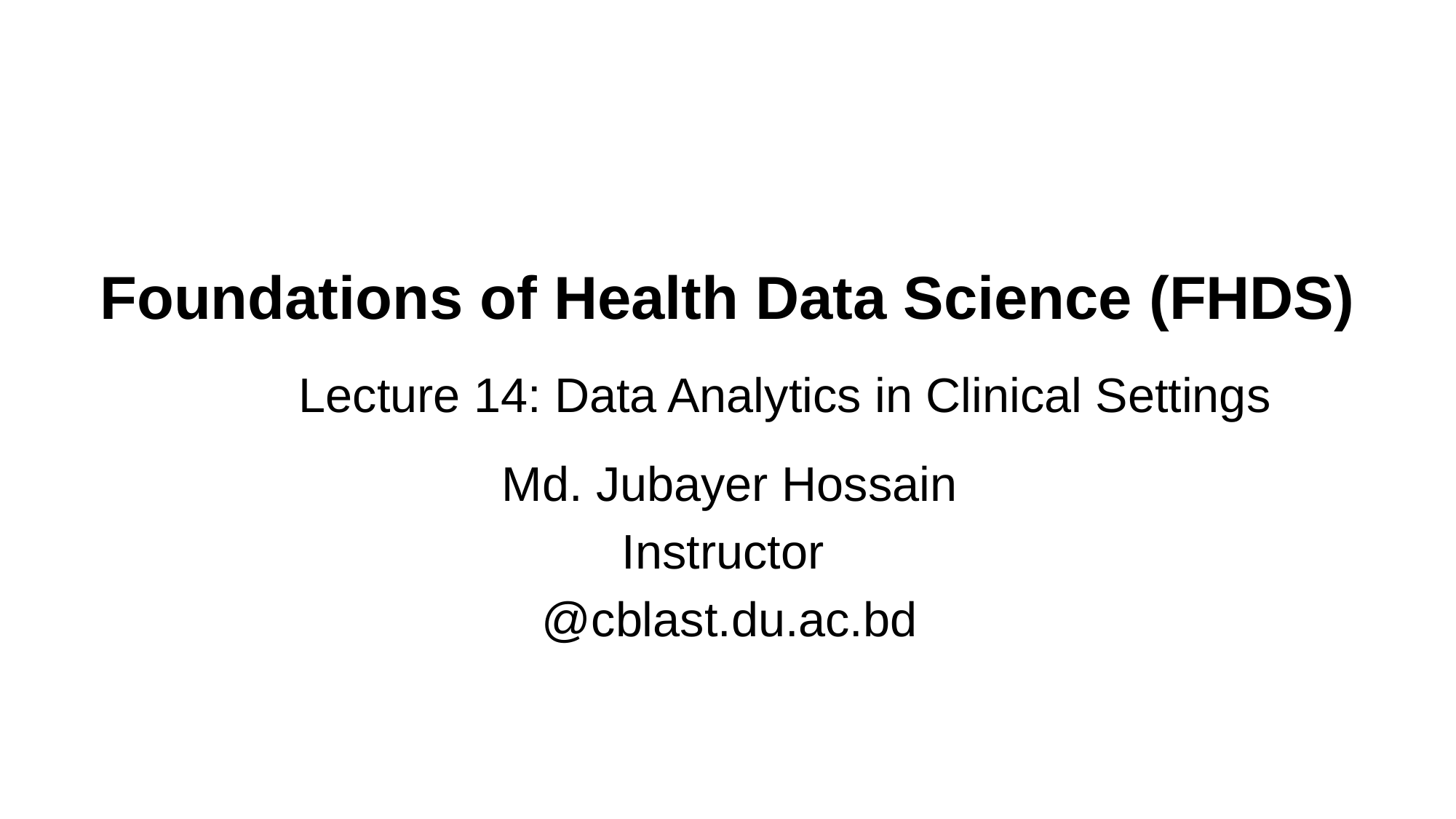

# Foundations of Health Data Science (FHDS)
Lecture 14: Data Analytics in Clinical Settings

Md. Jubayer Hossain
Instructor
@cblast.du.ac.bd